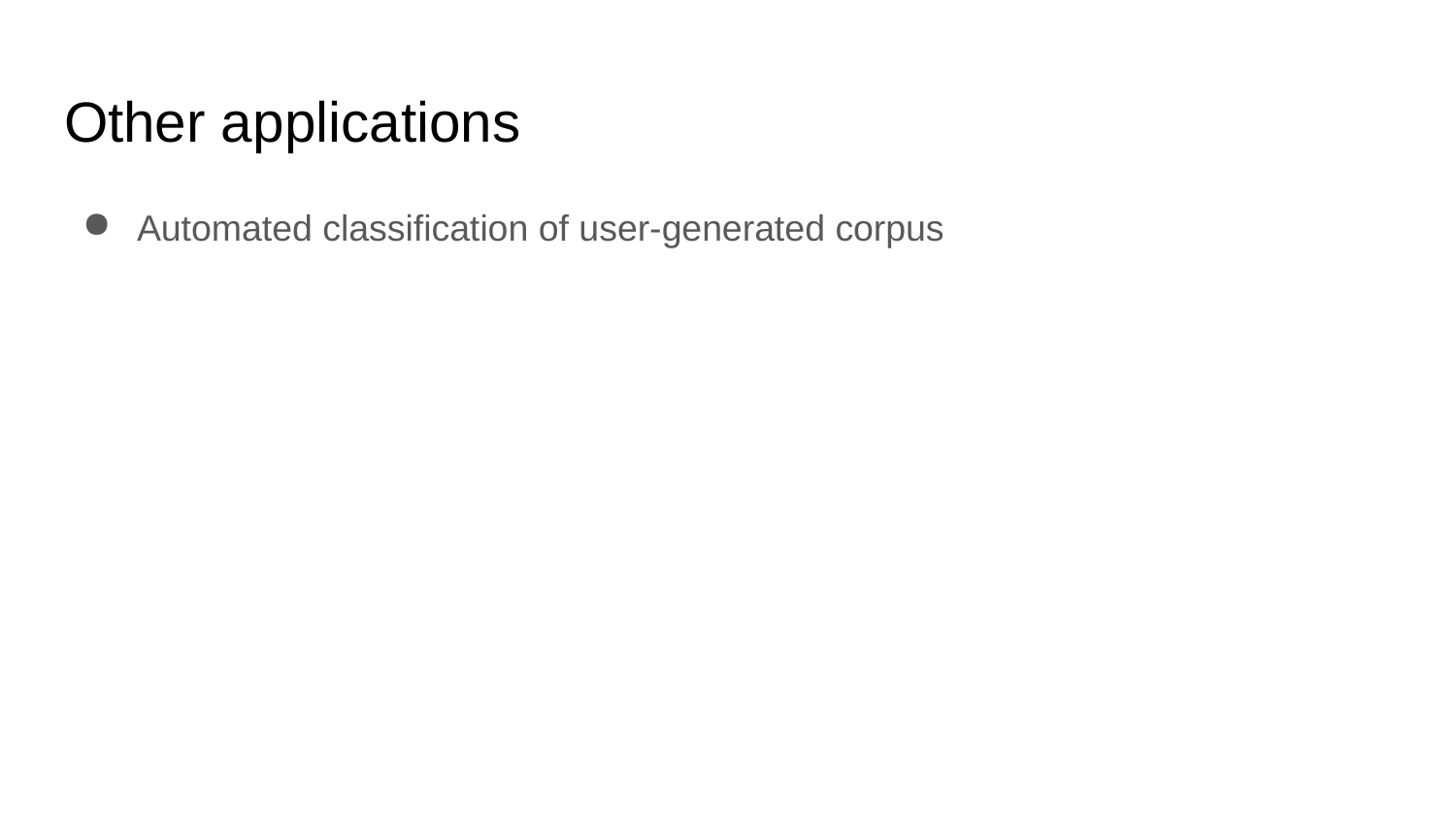

# Other applications
Automated classification of user-generated corpus